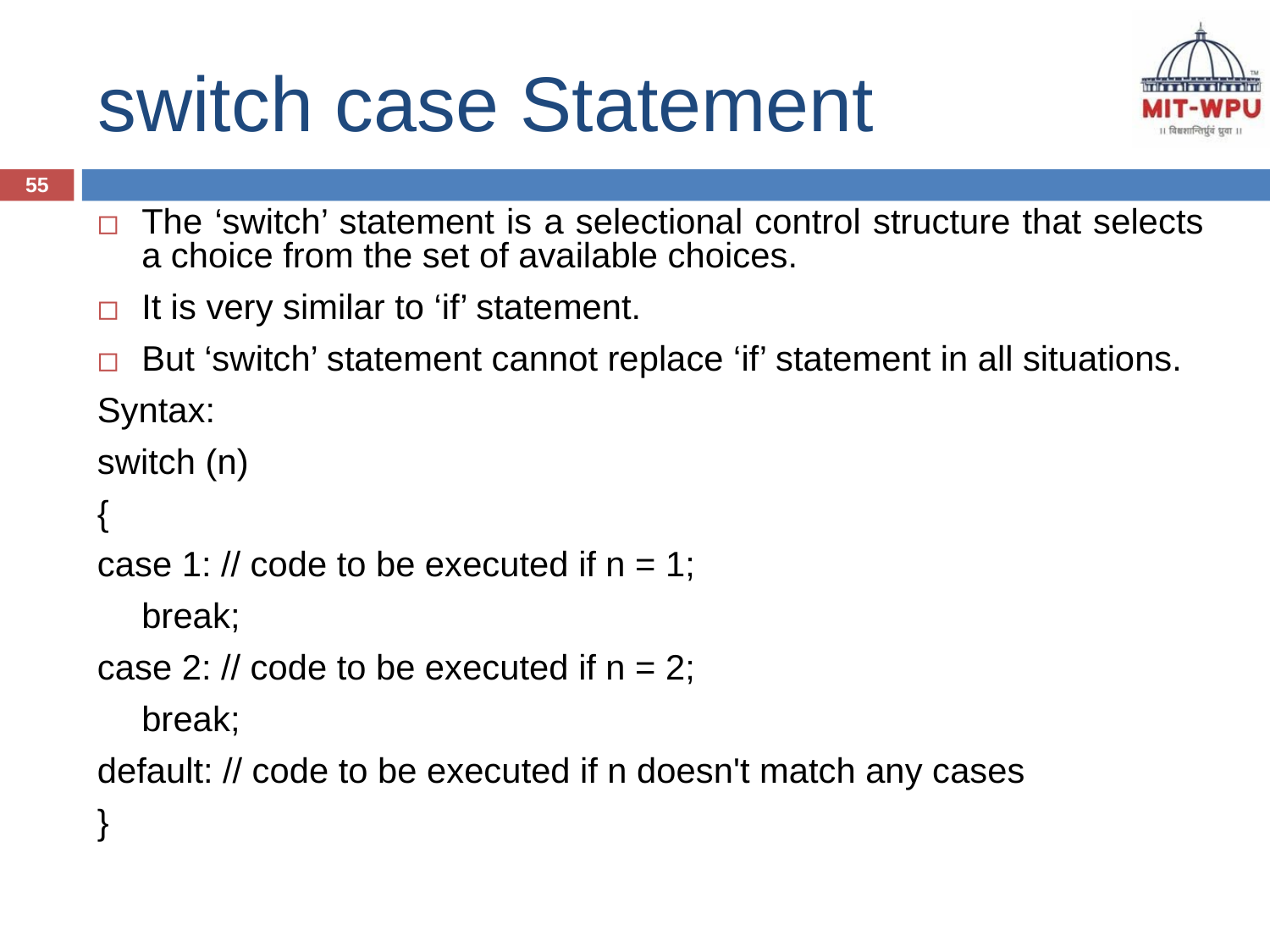

# switch case Statement
55
The ‘switch’ statement is a selectional control structure that selects a choice from the set of available choices.
It is very similar to ‘if’ statement.
But ‘switch’ statement cannot replace ‘if’ statement in all situations.
Syntax:
switch (n)
{
case 1: // code to be executed if n = 1;
	break;
case 2: // code to be executed if n = 2;
	break;
default: // code to be executed if n doesn't match any cases
}